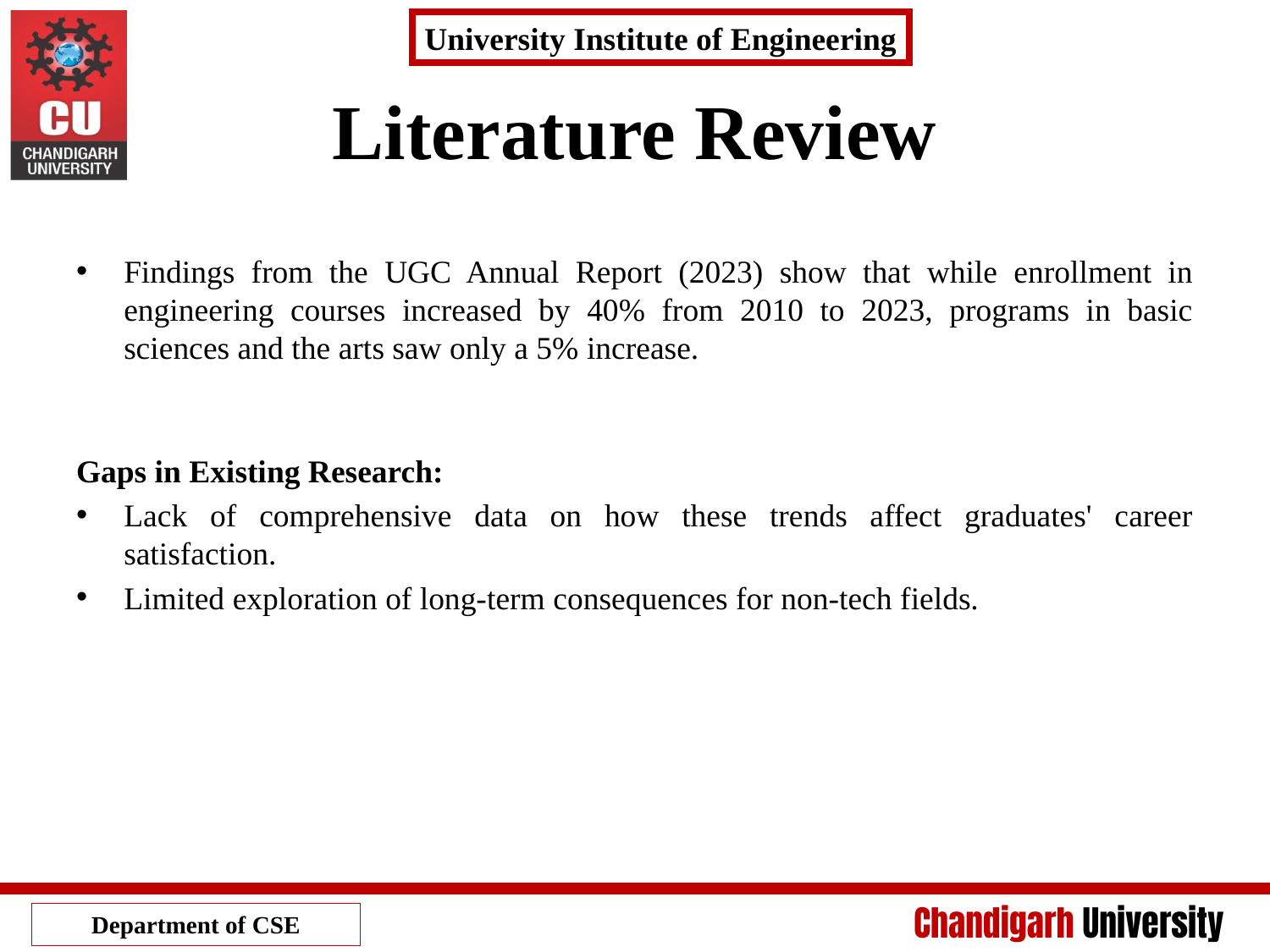

# Literature Review
Findings from the UGC Annual Report (2023) show that while enrollment in engineering courses increased by 40% from 2010 to 2023, programs in basic sciences and the arts saw only a 5% increase.
Gaps in Existing Research:
Lack of comprehensive data on how these trends affect graduates' career satisfaction.
Limited exploration of long-term consequences for non-tech fields.